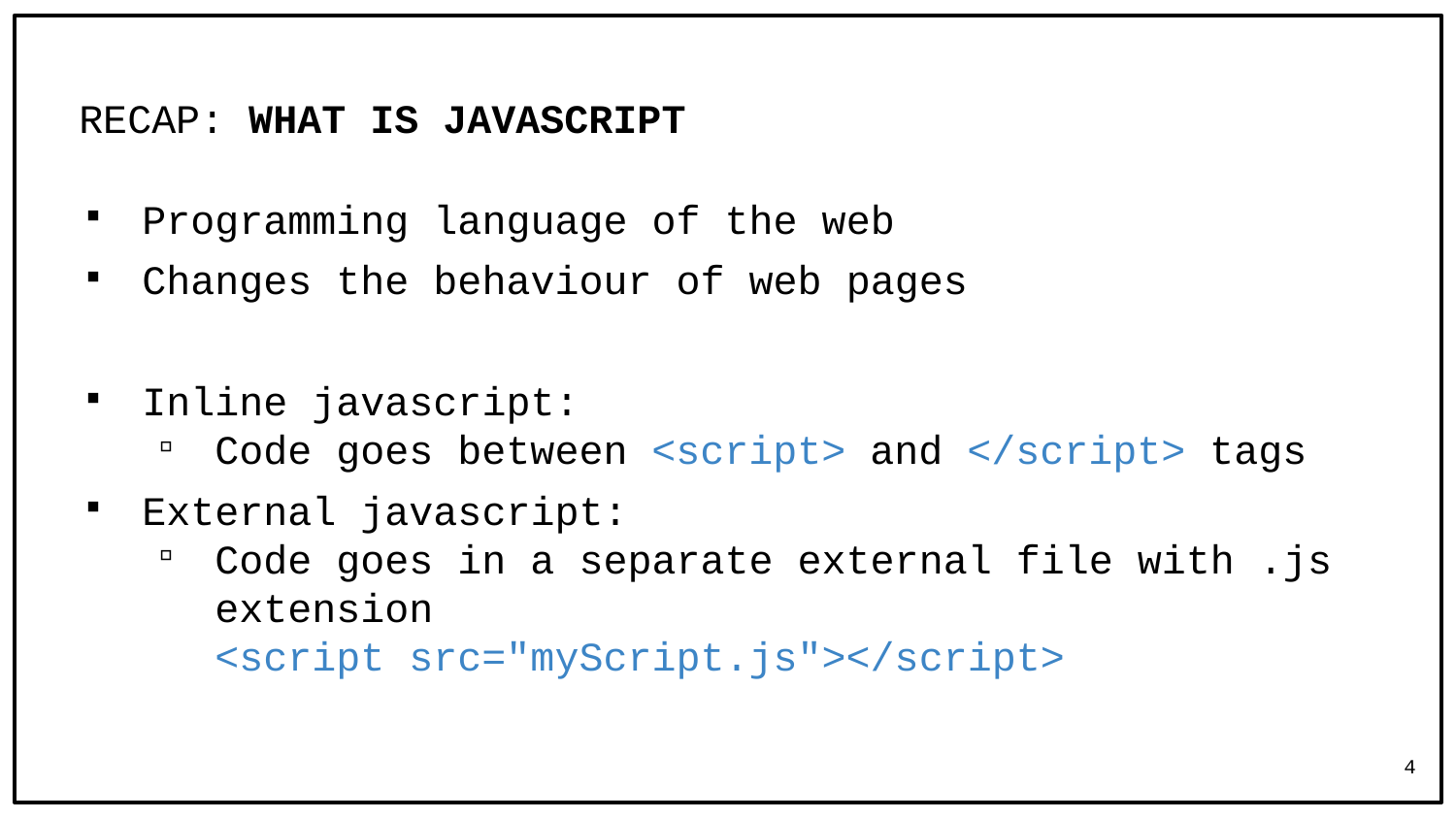

# RECAP: WHAT IS JAVASCRIPT
Programming language of the web
Changes the behaviour of web pages

Inline javascript:
Code goes between <script> and </script> tags
External javascript:
Code goes in a separate external file with .js extension
<script src="myScript.js"></script>

4